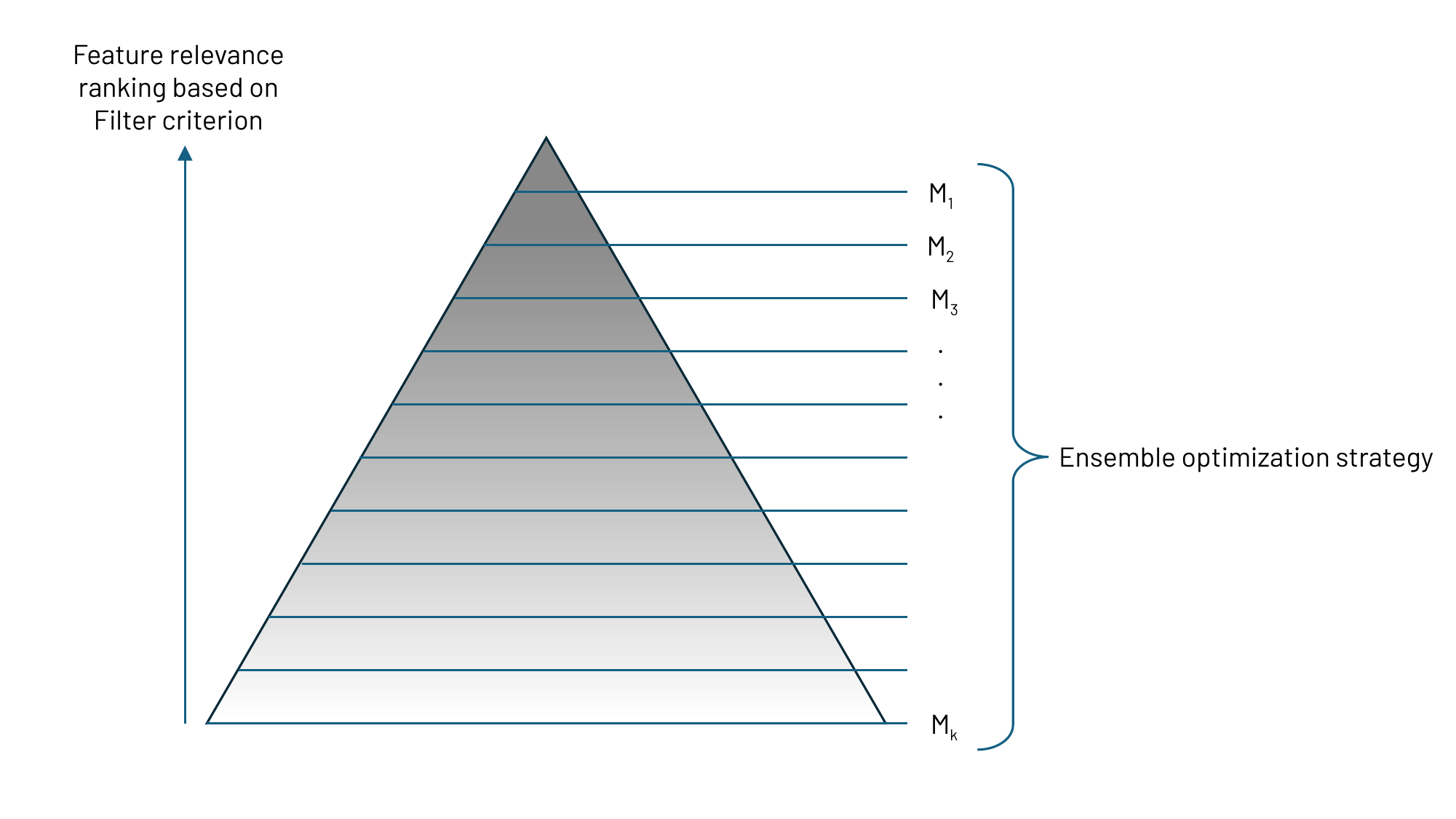

Feature relevance ranking based on Filter criterion

M1
M2
M3
.
.
.
Ensemble optimization strategy
Mk